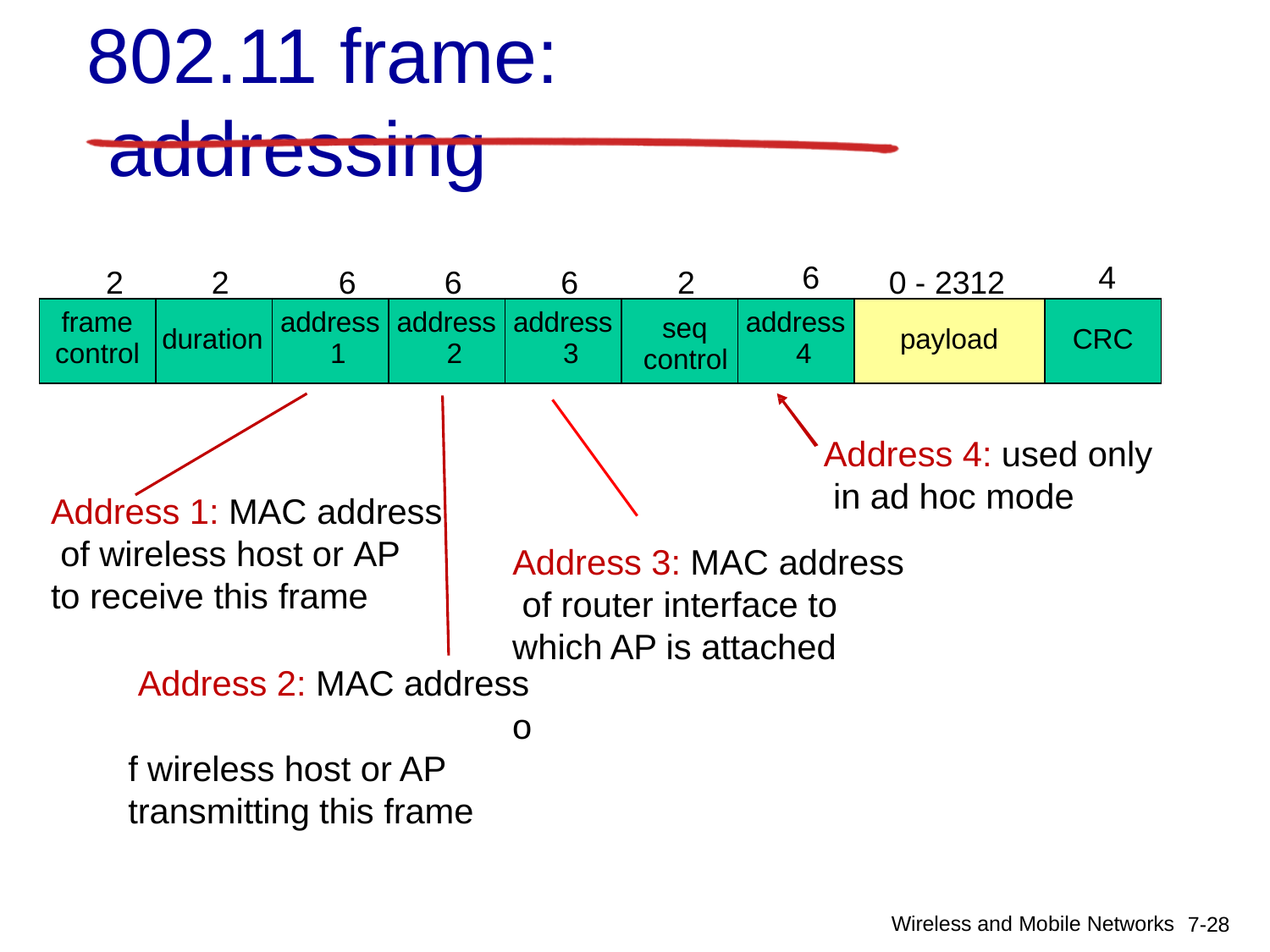

# 802.11 frame:  addressing

6
4
2
2
6
6
6
2
0 - 2312
| frame control | duration | address 1 | address 2 | address 3 | seq control | address 4 | payload | CRC |
| --- | --- | --- | --- | --- | --- | --- | --- | --- |

Address 4: used only  in ad hoc mode
Address 3: MAC address  of router interface to
Address 1: MAC address  of wireless host or AP
to receive this frame
which AP is attached  Address 2: MAC address
of wireless host or AP  transmitting this frame
Wireless and Mobile Networks
7-28